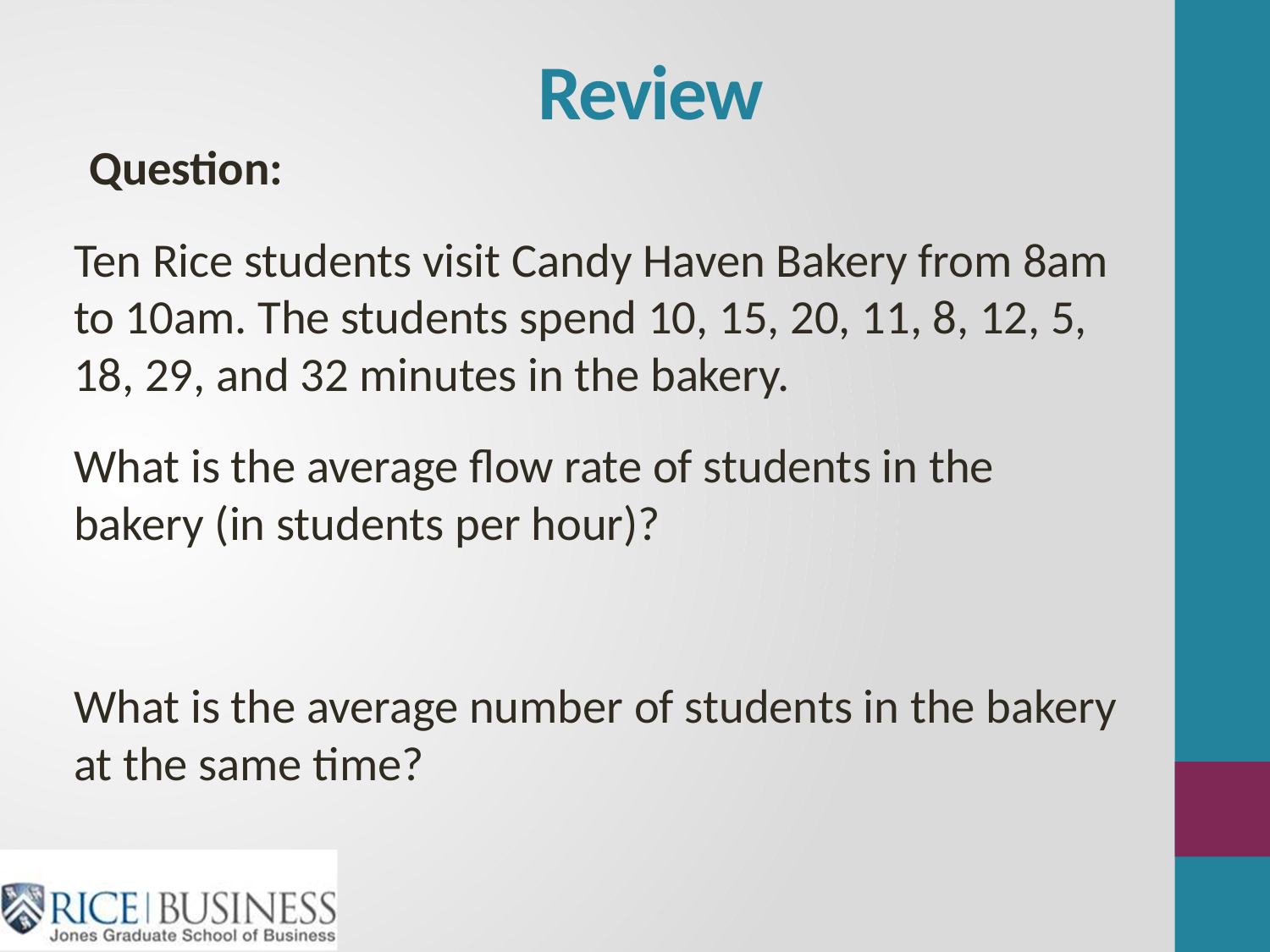

# Review
Question:
Ten Rice students visit Candy Haven Bakery from 8am to 10am. The students spend 10, 15, 20, 11, 8, 12, 5, 18, 29, and 32 minutes in the bakery.
What is the average flow rate of students in the bakery (in students per hour)?

What is the average number of students in the bakery at the same time?